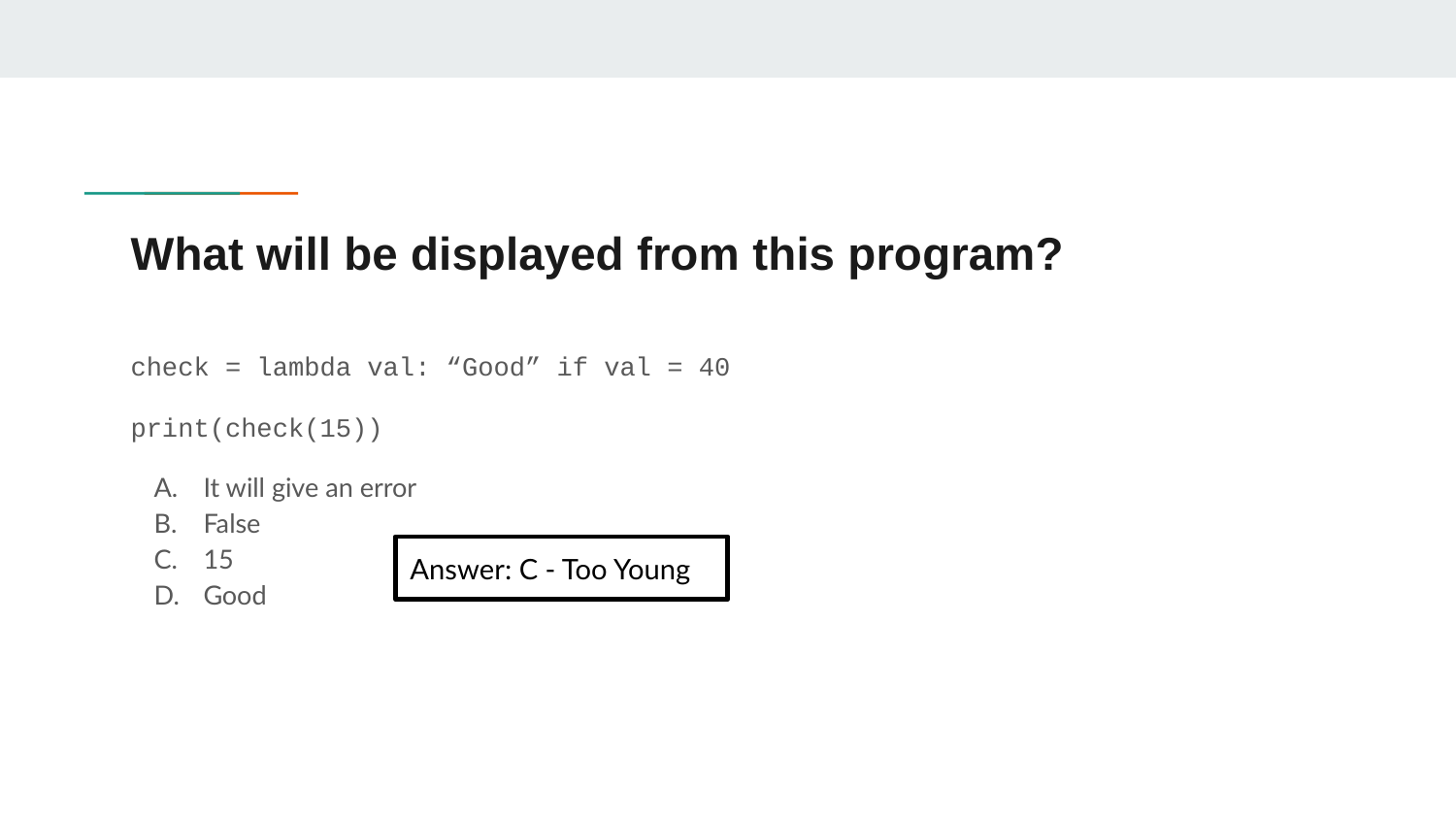

# What will be displayed from this program?
check = lambda val: “Good” if val = 40
print(check(15))
It will give an error
False
15
Good
Answer: C - Too Young